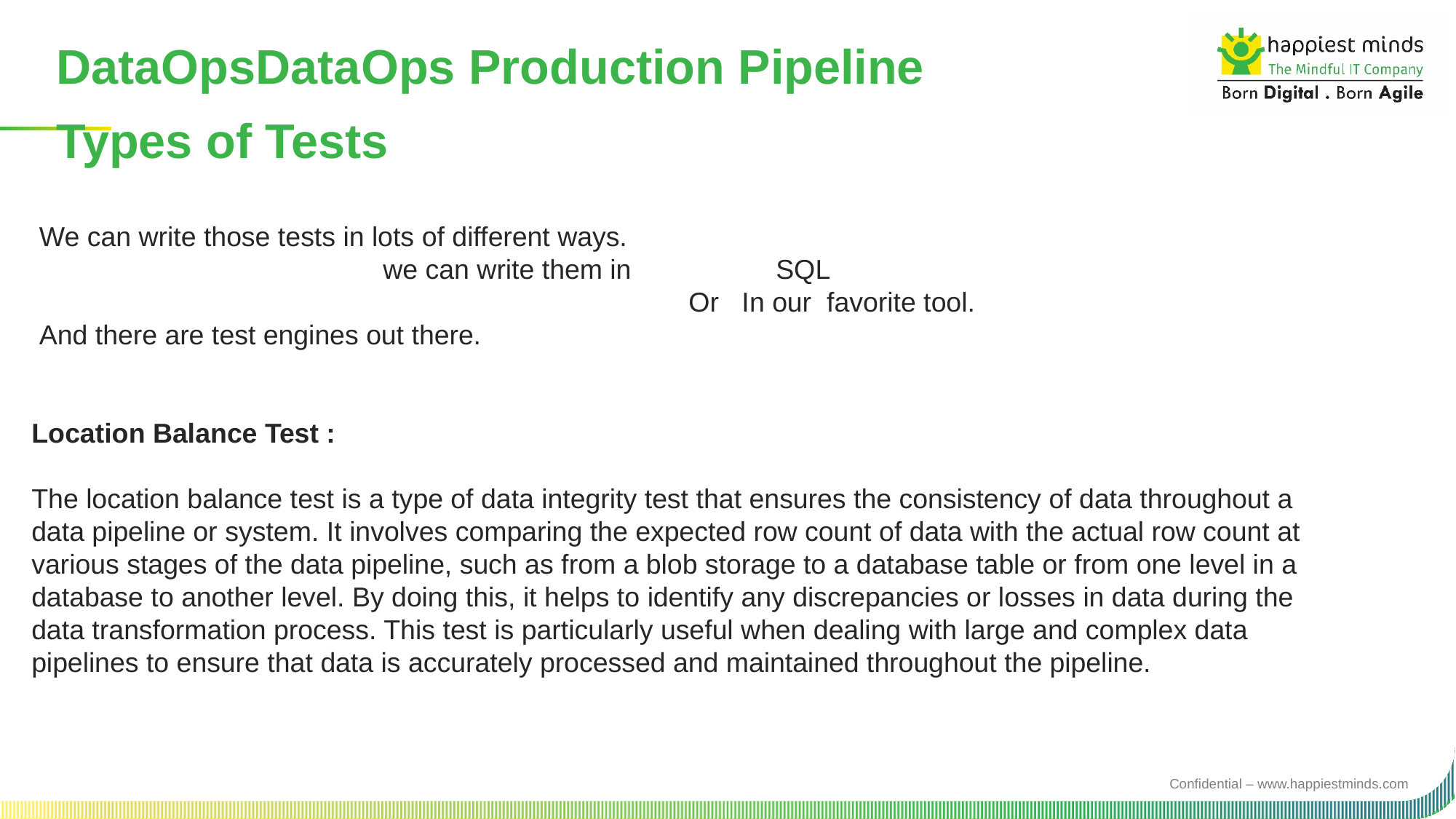

DataOpsDataOps Production Pipeline
Types of Tests

 We can write those tests in lots of different ways.
                                              we can write them in                   SQL
                                                                                      Or   In our  favorite tool.
 And there are test engines out there.

Location Balance Test :

The location balance test is a type of data integrity test that ensures the consistency of data throughout a data pipeline or system. It involves comparing the expected row count of data with the actual row count at various stages of the data pipeline, such as from a blob storage to a database table or from one level in a database to another level. By doing this, it helps to identify any discrepancies or losses in data during the data transformation process. This test is particularly useful when dealing with large and complex data pipelines to ensure that data is accurately processed and maintained throughout the pipeline.